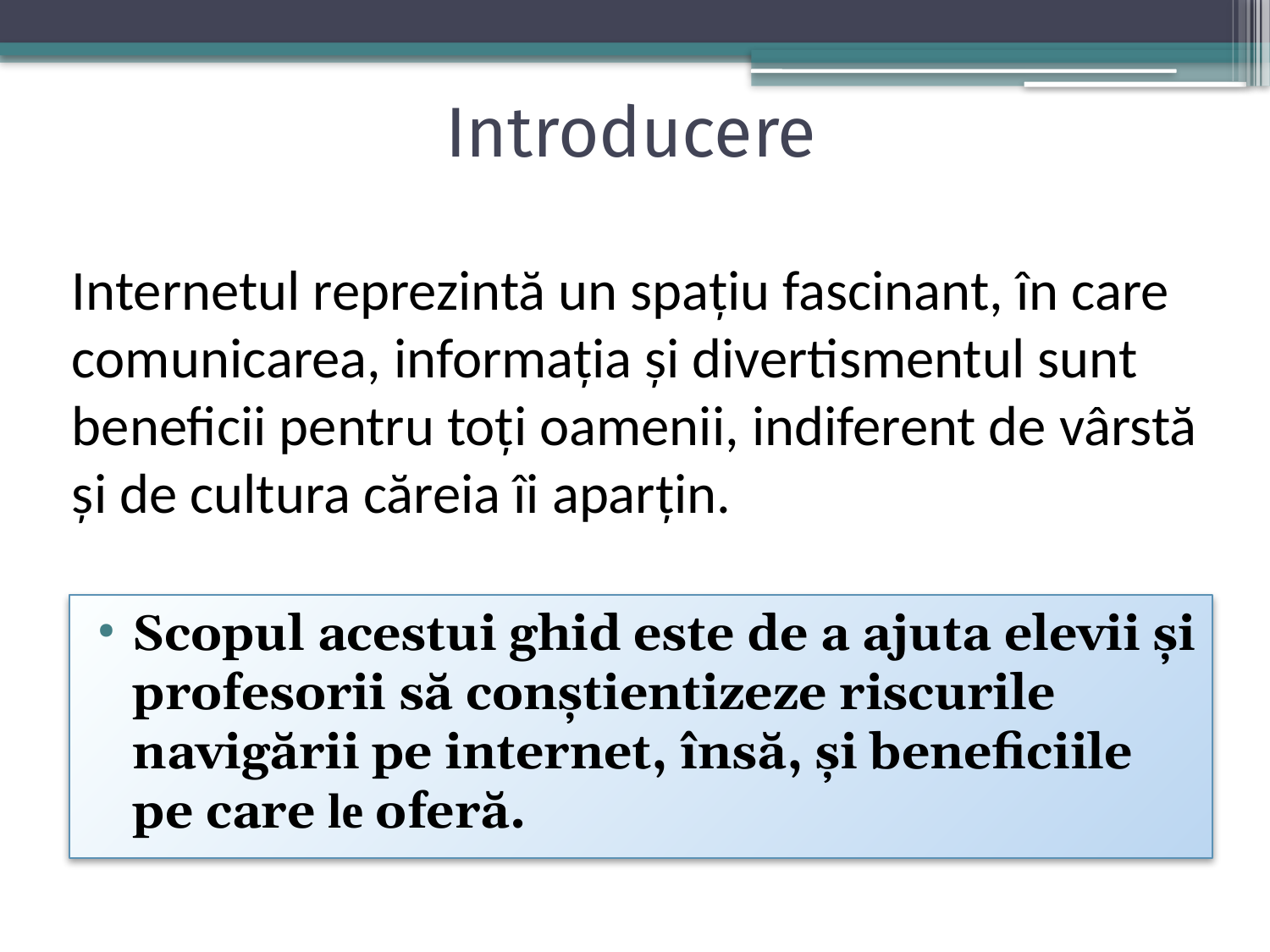

# Introducere
Internetul reprezintă un spațiu fascinant, în care comunicarea, informația și divertismentul sunt beneficii pentru toți oamenii, indiferent de vârstă și de cultura căreia îi aparțin.
Scopul acestui ghid este de a ajuta elevii și profesorii să conștientizeze riscurile navigării pe internet, însă, și beneficiile pe care le oferă.